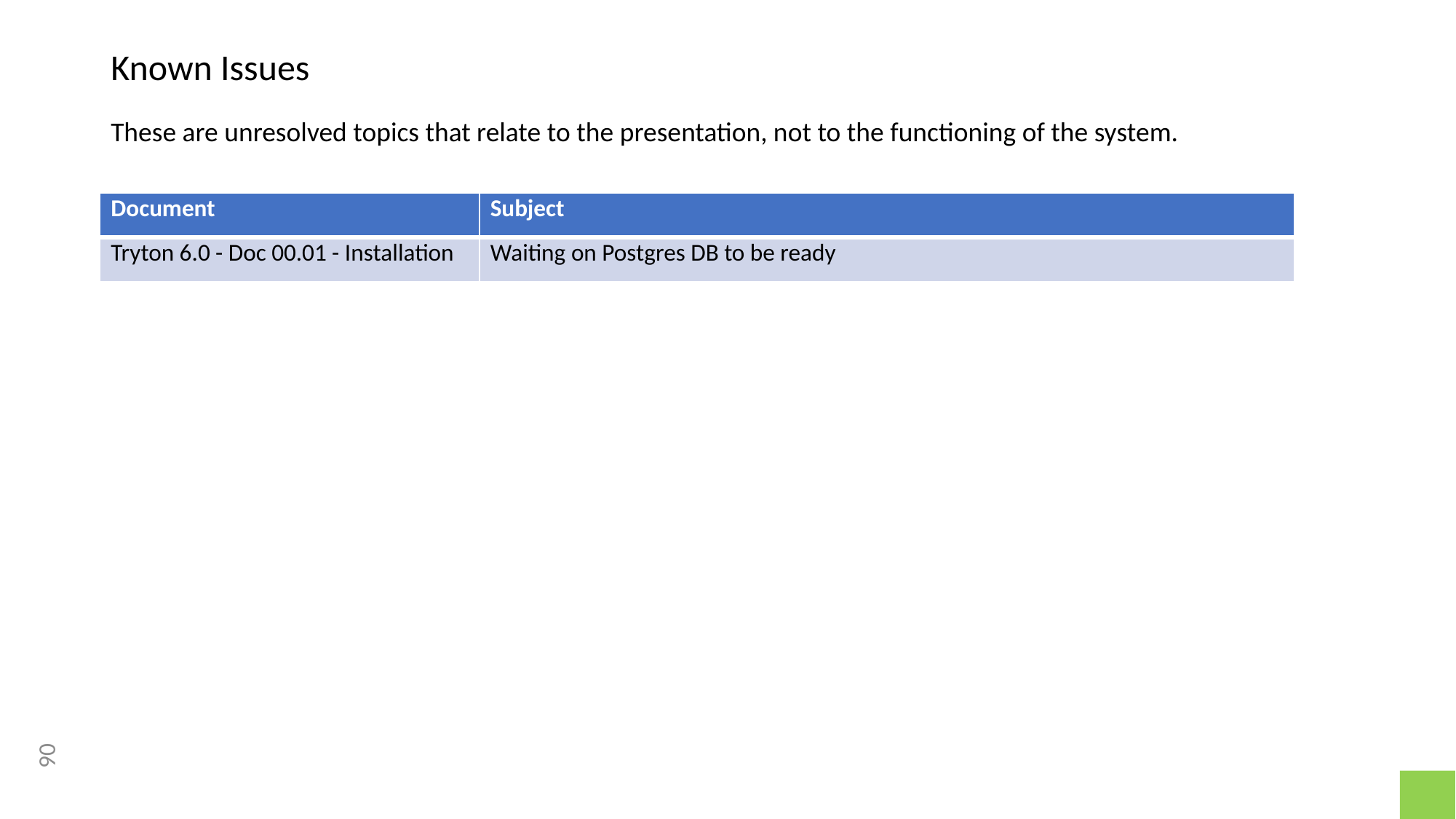

# Known Issues
These are unresolved topics that relate to the presentation, not to the functioning of the system.
| Document | Subject |
| --- | --- |
| Tryton 6.0 - Doc 00.01 - Installation | Waiting on Postgres DB to be ready |
90